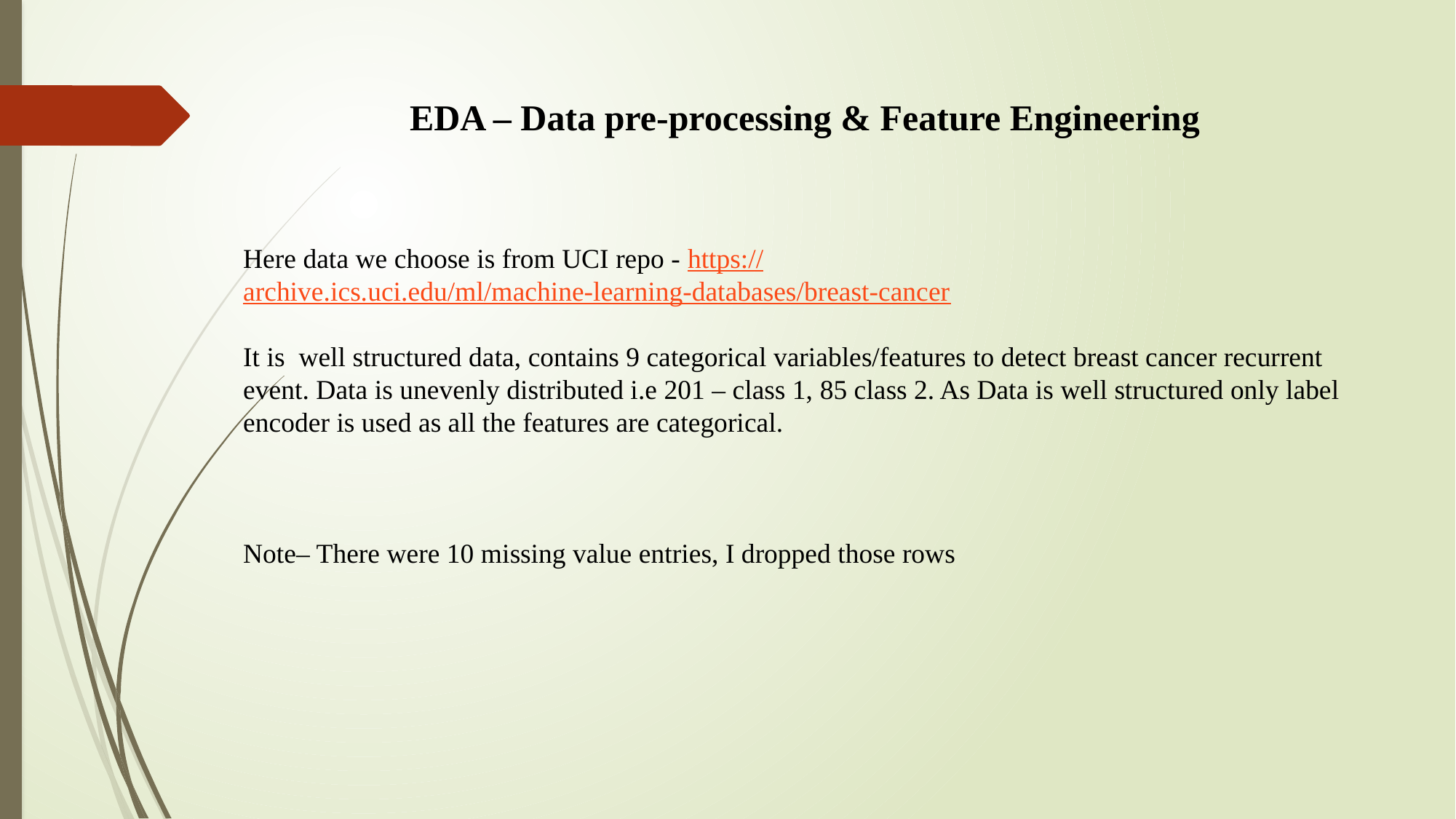

EDA – Data pre-processing & Feature Engineering
Here data we choose is from UCI repo - https://archive.ics.uci.edu/ml/machine-learning-databases/breast-cancer

It is  well structured data, contains 9 categorical variables/features to detect breast cancer recurrent event. Data is unevenly distributed i.e 201 – class 1, 85 class 2. As Data is well structured only label encoder is used as all the features are categorical.

Note– There were 10 missing value entries, I dropped those rows